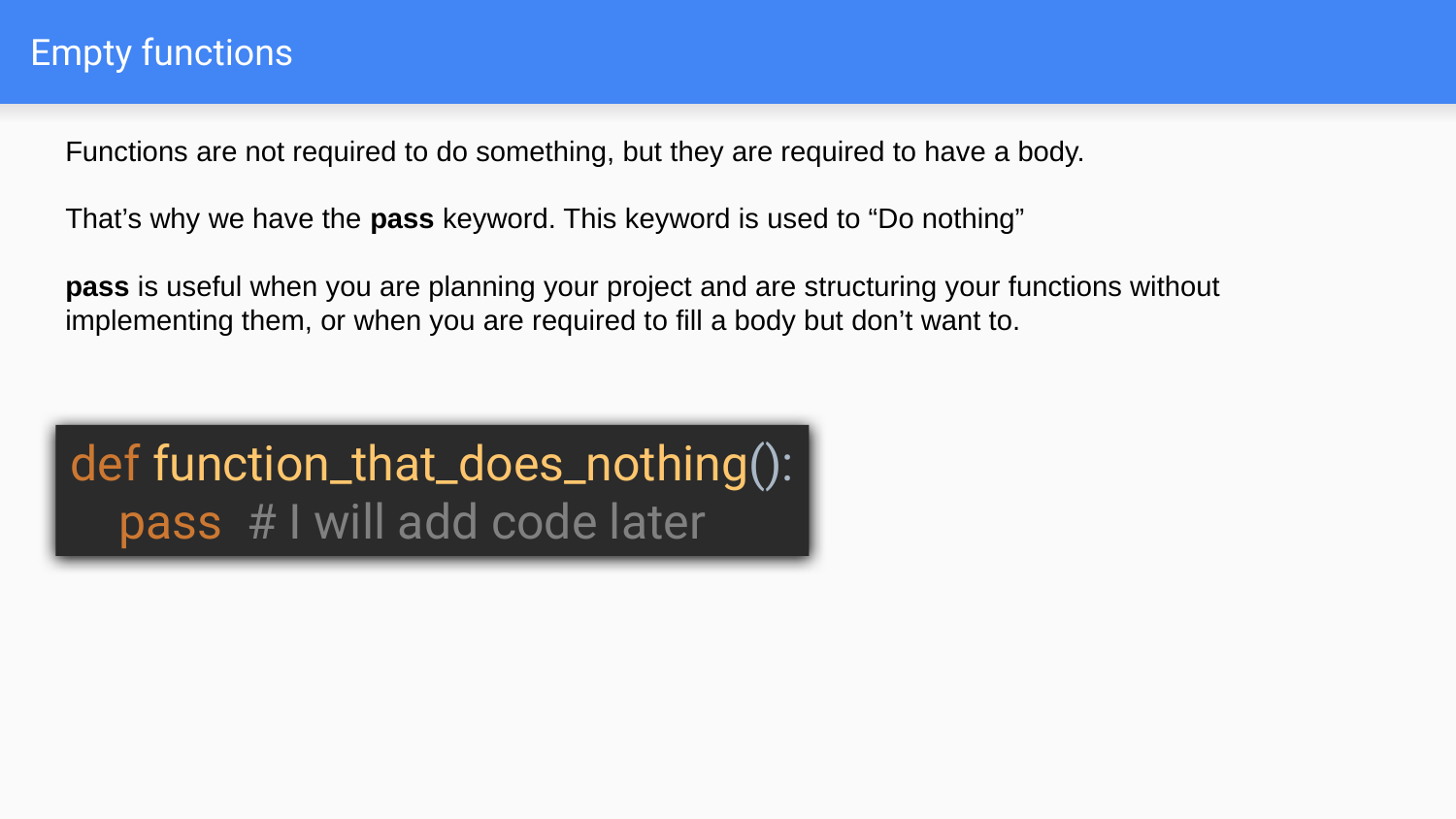

# Empty functions
Functions are not required to do something, but they are required to have a body.

That’s why we have the pass keyword. This keyword is used to “Do nothing”

pass is useful when you are planning your project and are structuring your functions without implementing them, or when you are required to fill a body but don’t want to.
def function_that_does_nothing():
    pass  # I will add code later